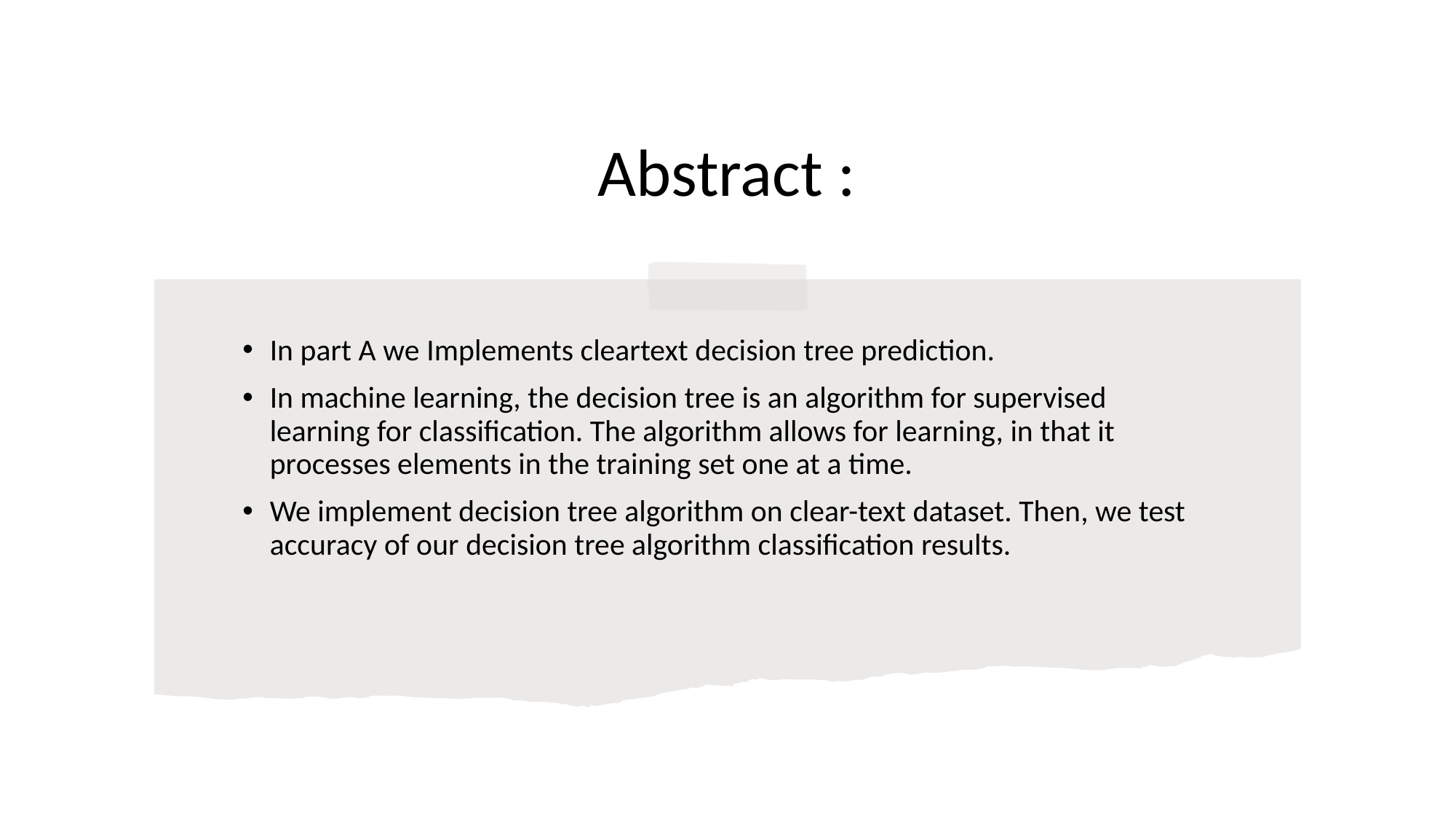

# Abstract :

In part A we Implements cleartext decision tree prediction.
In machine learning, the decision tree is an algorithm for supervised learning for classification. The algorithm allows for learning, in that it processes elements in the training set one at a time.
We implement decision tree algorithm on clear-text dataset. Then, we test accuracy of our decision tree algorithm classification results.